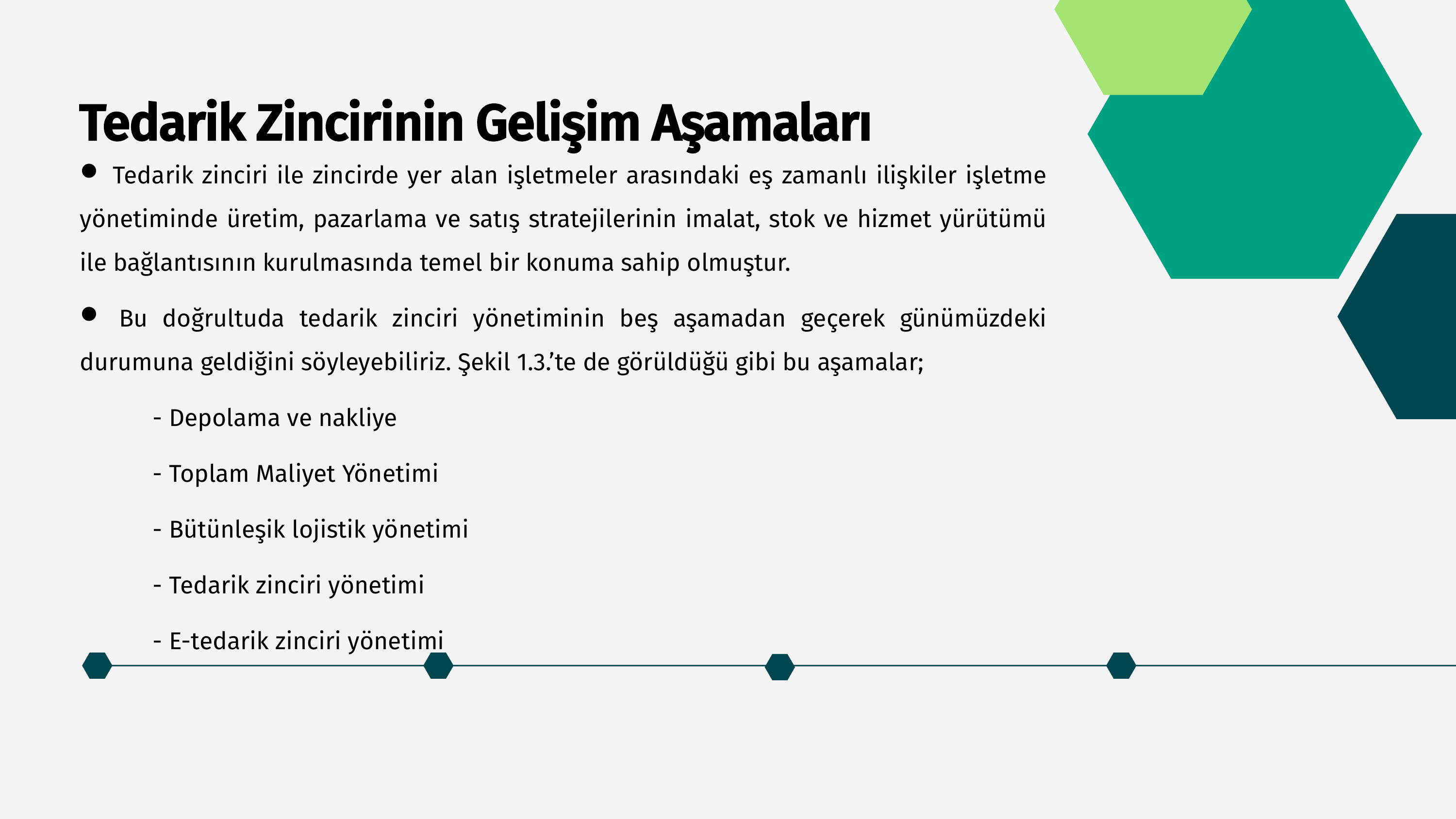

Tedarik Zincirinin Gelişim Aşamaları
 Tedarik zinciri ile zincirde yer alan işletmeler arasındaki eş zamanlı ilişkiler işletme yönetiminde üretim, pazarlama ve satış stratejilerinin imalat, stok ve hizmet yürütümü ile bağlantısının kurulmasında temel bir konuma sahip olmuştur.
 Bu doğrultuda tedarik zinciri yönetiminin beş aşamadan geçerek günümüzdeki durumuna geldiğini söyleyebiliriz. Şekil 1.3.’te de görüldüğü gibi bu aşamalar;
	- Depolama ve nakliye
	- Toplam Maliyet Yönetimi
	- Bütünleşik lojistik yönetimi
	- Tedarik zinciri yönetimi
	- E-tedarik zinciri yönetimi